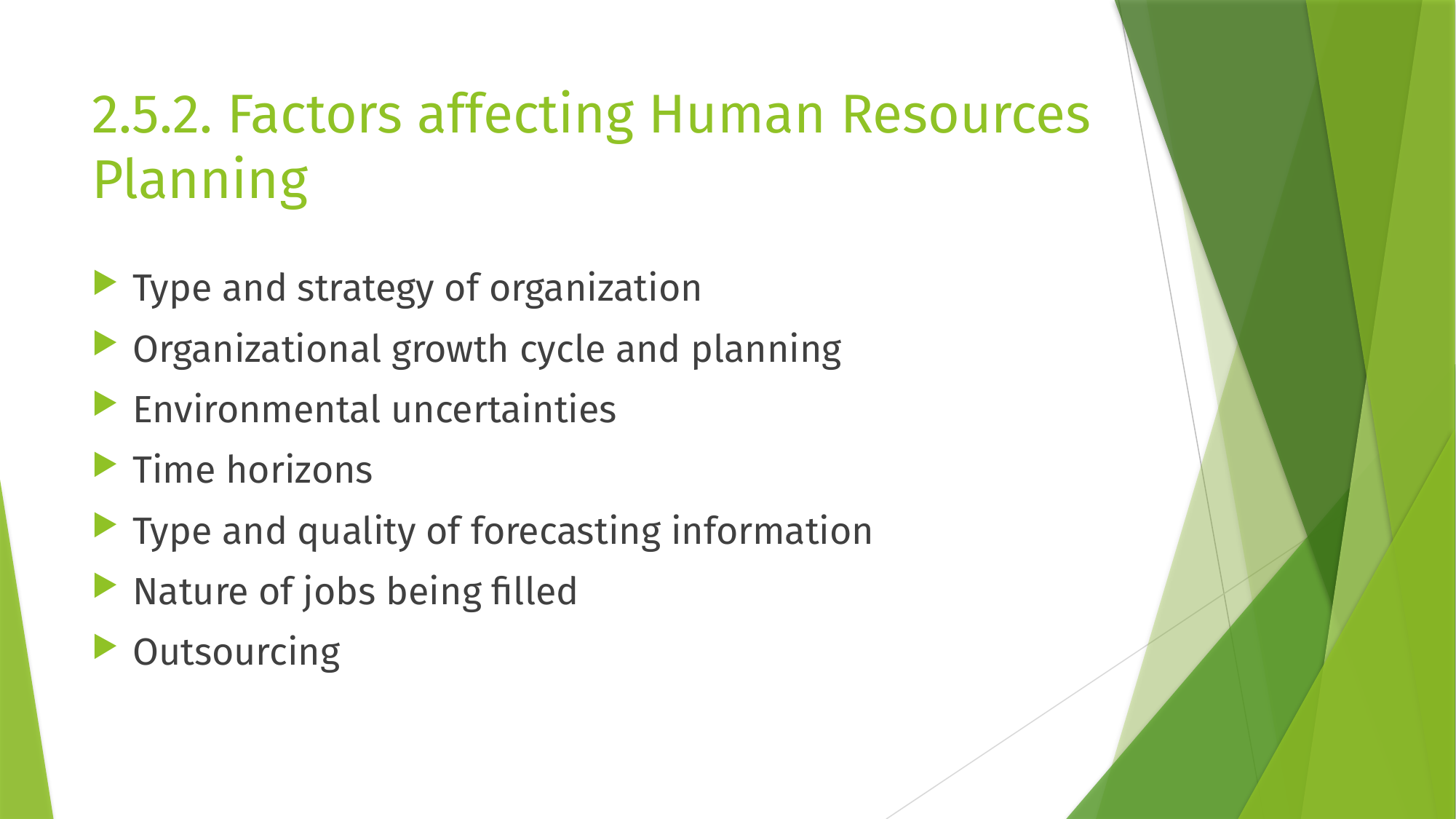

# 2.5.2. Factors affecting Human Resources Planning
Type and strategy of organization
Organizational growth cycle and planning
Environmental uncertainties
Time horizons
Type and quality of forecasting information
Nature of jobs being filled
Outsourcing